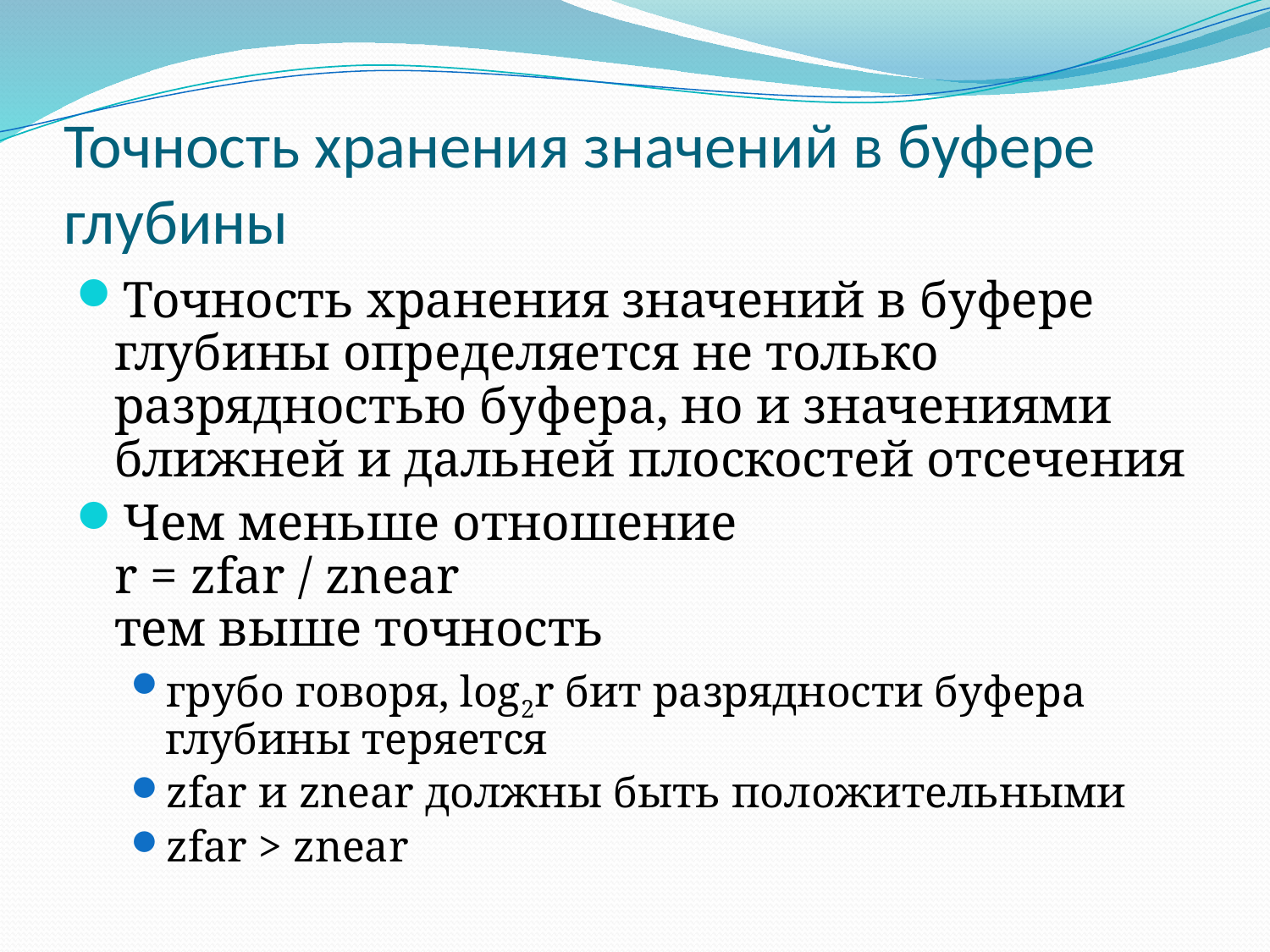

# Точность хранения значений в буфере глубины
Точность хранения значений в буфере глубины определяется не только разрядностью буфера, но и значениями ближней и дальней плоскостей отсечения
Чем меньше отношение
r = zfar / znear
тем выше точность
грубо говоря, log2r бит разрядности буфера глубины теряется
zfar и znear должны быть положительными
zfar > znear